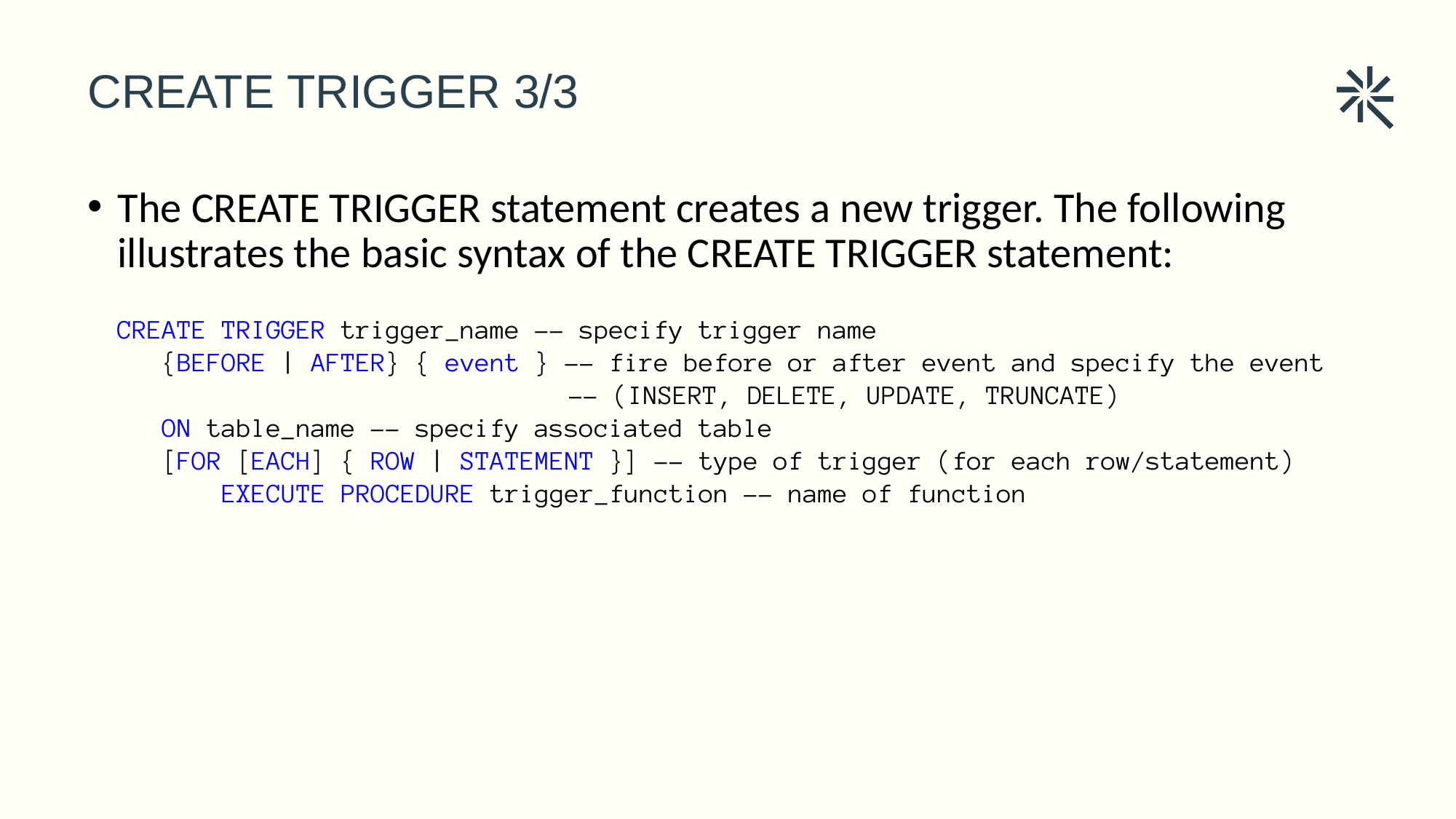

CREATE TRIGGER 3/3
# The CREATE TRIGGER statement creates a new trigger. The following illustrates the basic syntax of the CREATE TRIGGER statement:
CREATE TRIGGER trigger_name -- specify trigger name
   {BEFORE | AFTER} { event } -- fire before or after event and specify the event
				 -- (INSERT, DELETE, UPDATE, TRUNCATE)
   ON table_name -- specify associated table
   [FOR [EACH] { ROW | STATEMENT }] -- type of trigger (for each row/statement)
       EXECUTE PROCEDURE trigger_function -- name of function